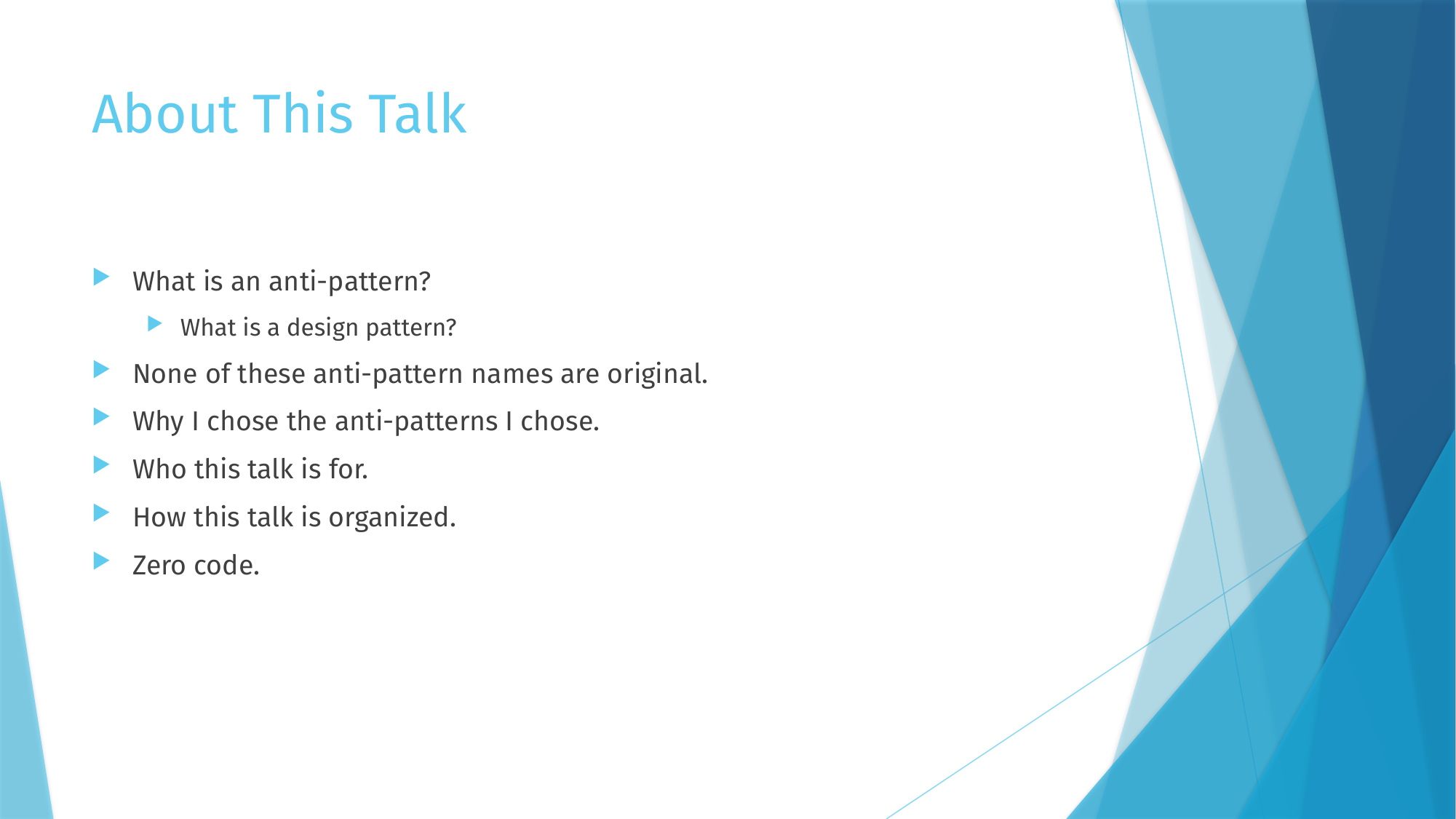

# About This Talk
What is an anti-pattern?
What is a design pattern?
None of these anti-pattern names are original.
Why I chose the anti-patterns I chose.
Who this talk is for.
How this talk is organized.
Zero code.